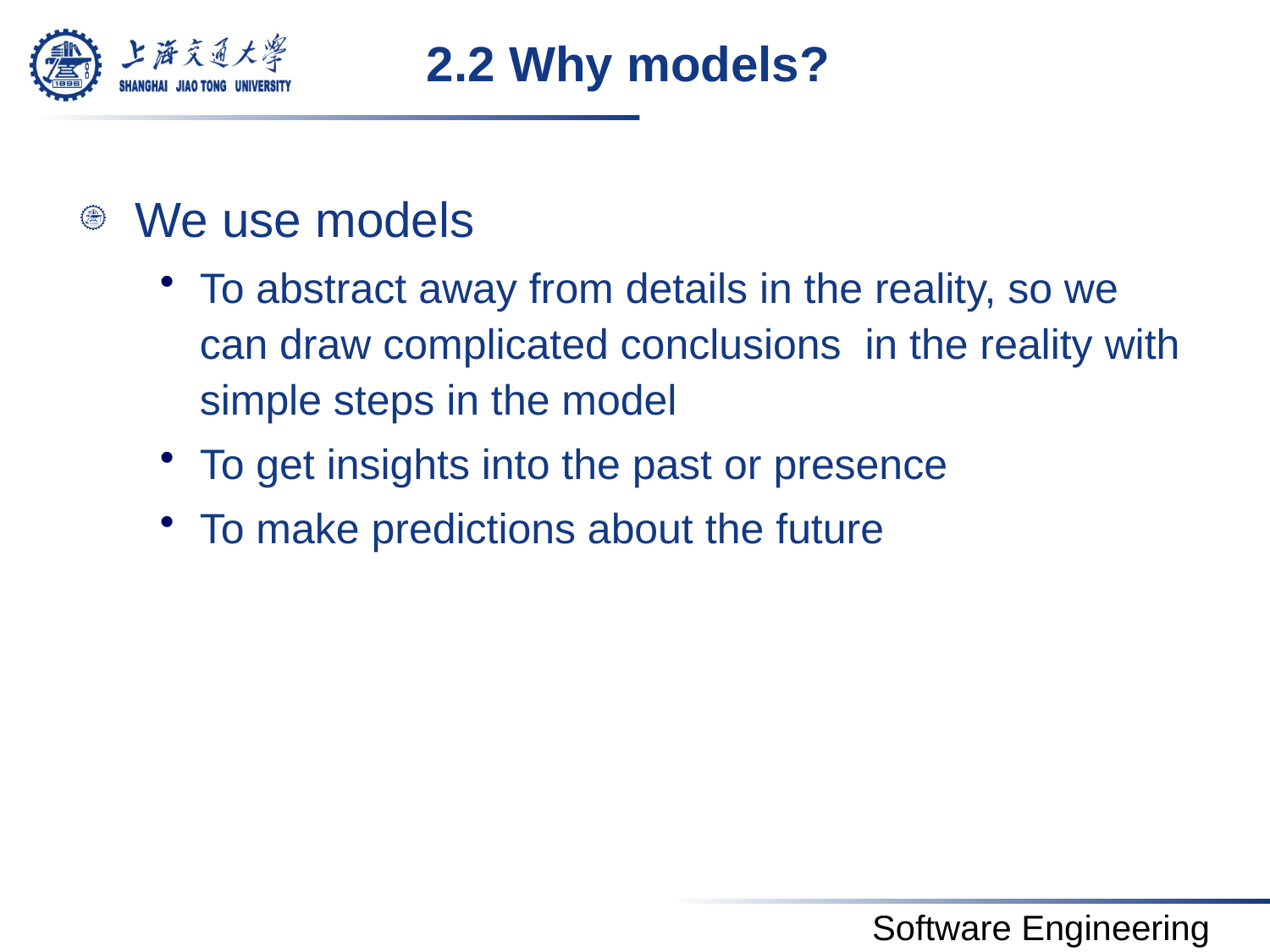

# 2.2 Why models?
We use models
To abstract away from details in the reality, so we can draw complicated conclusions  in the reality with simple steps in the model
To get insights into the past or presence
To make predictions about the future